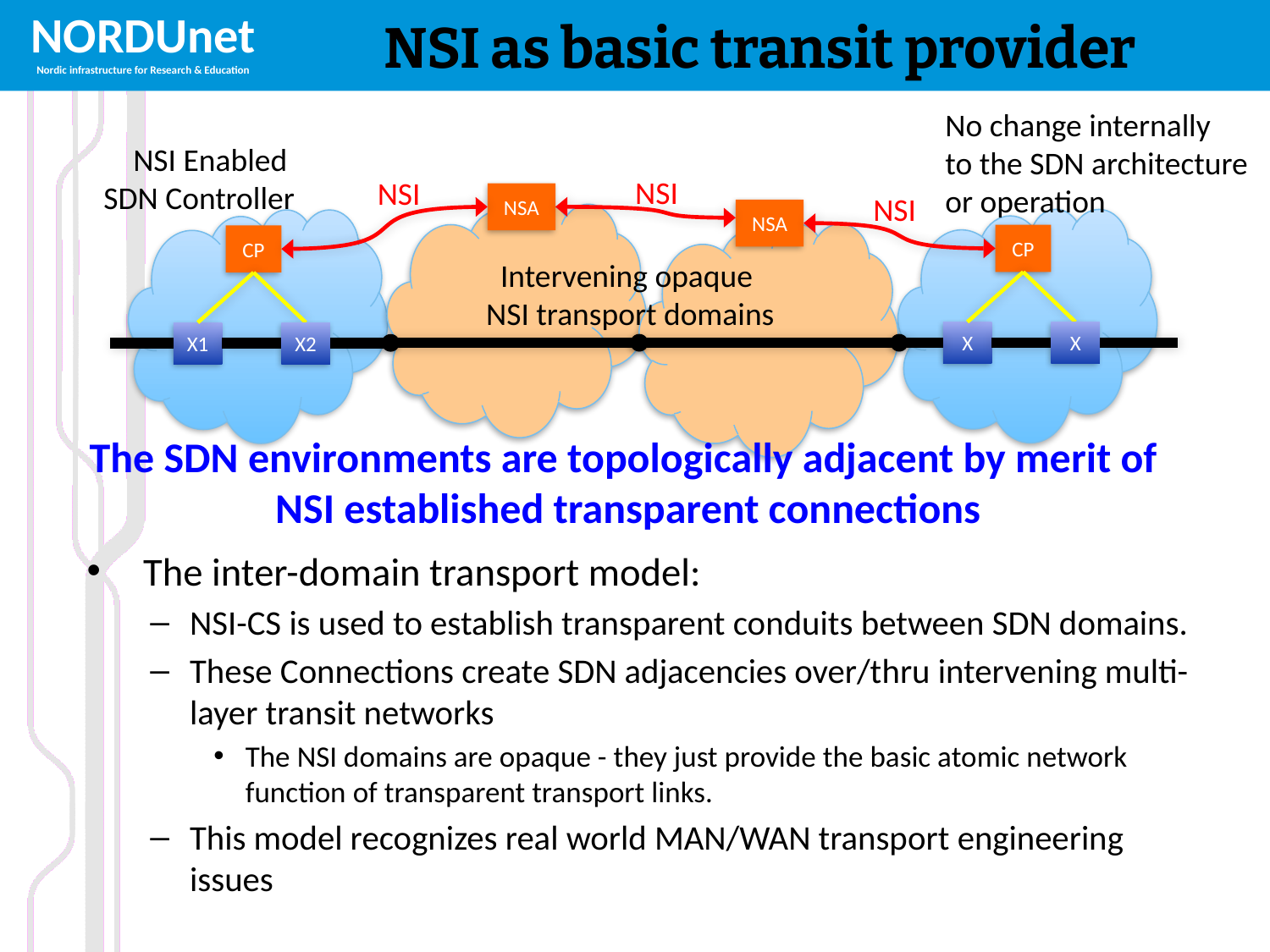

# NSI as basic transit provider
No change internally
to the SDN architecture or operation
NSI Enabled
SDN Controller
NSI
NSI
NSA
NSI
NSA

CP
X
X

CP
X1
X2

Intervening opaque
NSI transport domains

The SDN environments are topologically adjacent by merit of
NSI established transparent connections
 The inter-domain transport model:
NSI-CS is used to establish transparent conduits between SDN domains.
These Connections create SDN adjacencies over/thru intervening multi-layer transit networks
The NSI domains are opaque - they just provide the basic atomic network function of transparent transport links.
This model recognizes real world MAN/WAN transport engineering issues